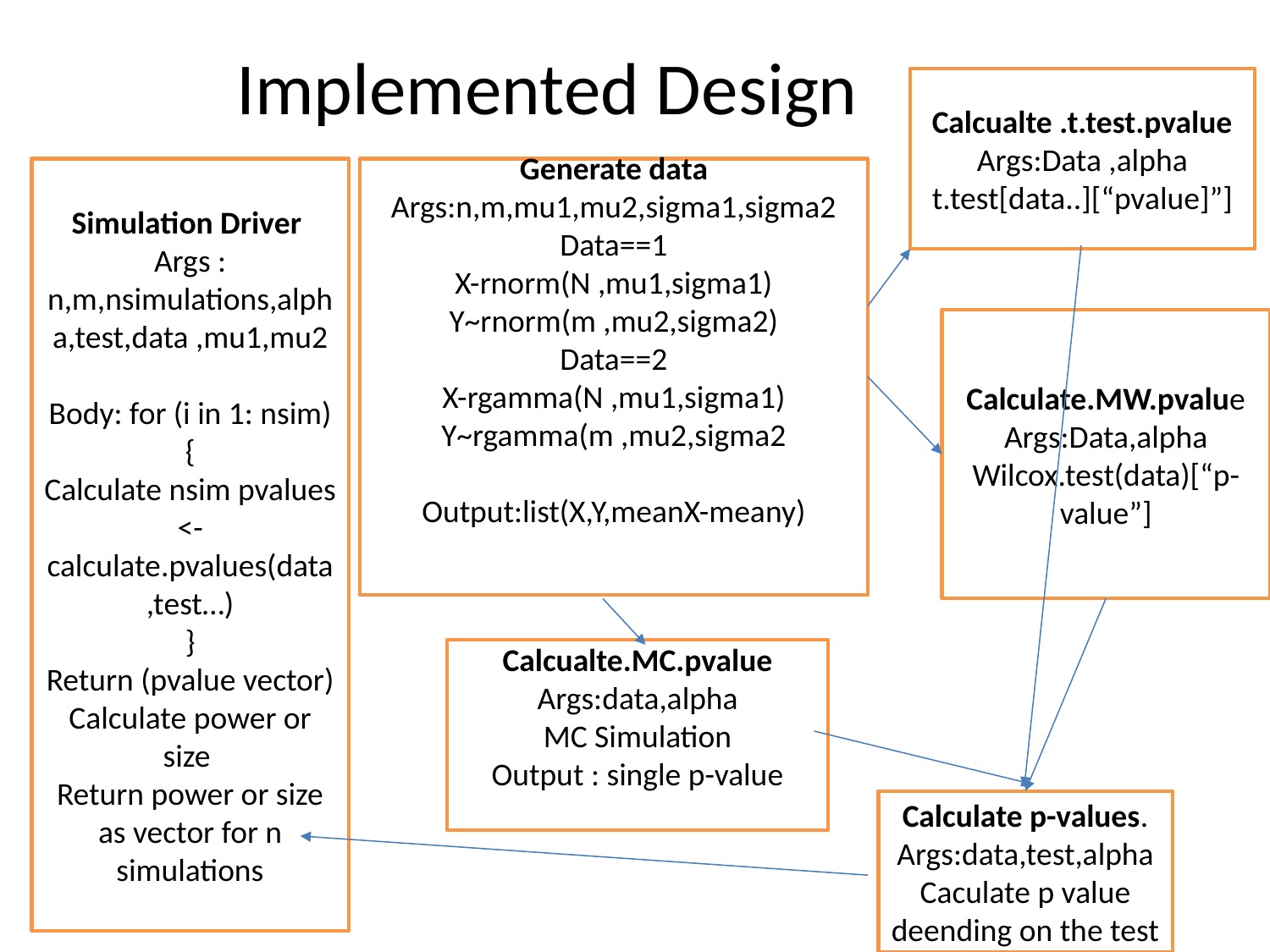

Implemented Design
Calcualte .t.test.pvalue
Args:Data ,alpha
t.test[data..][“pvalue]”]
Simulation Driver
Args : n,m,nsimulations,alpha,test,data ,mu1,mu2

Body: for (i in 1: nsim){
Calculate nsim pvalues <-calculate.pvalues(data,test…)
}
Return (pvalue vector)
Calculate power or size
Return power or size as vector for n simulations
Generate data
Args:n,m,mu1,mu2,sigma1,sigma2
Data==1
X-rnorm(N ,mu1,sigma1)
Y~rnorm(m ,mu2,sigma2)
Data==2
X-rgamma(N ,mu1,sigma1)
Y~rgamma(m ,mu2,sigma2

Output:list(X,Y,meanX-meany)

Calculate.MW.pvalue
Args:Data,alpha
Wilcox.test(data)[“p-value”]
Calcualte.MC.pvalue
Args:data,alpha
MC Simulation
Output : single p-value

Calculate p-values.
Args:data,test,alpha
Caculate p value deending on the test